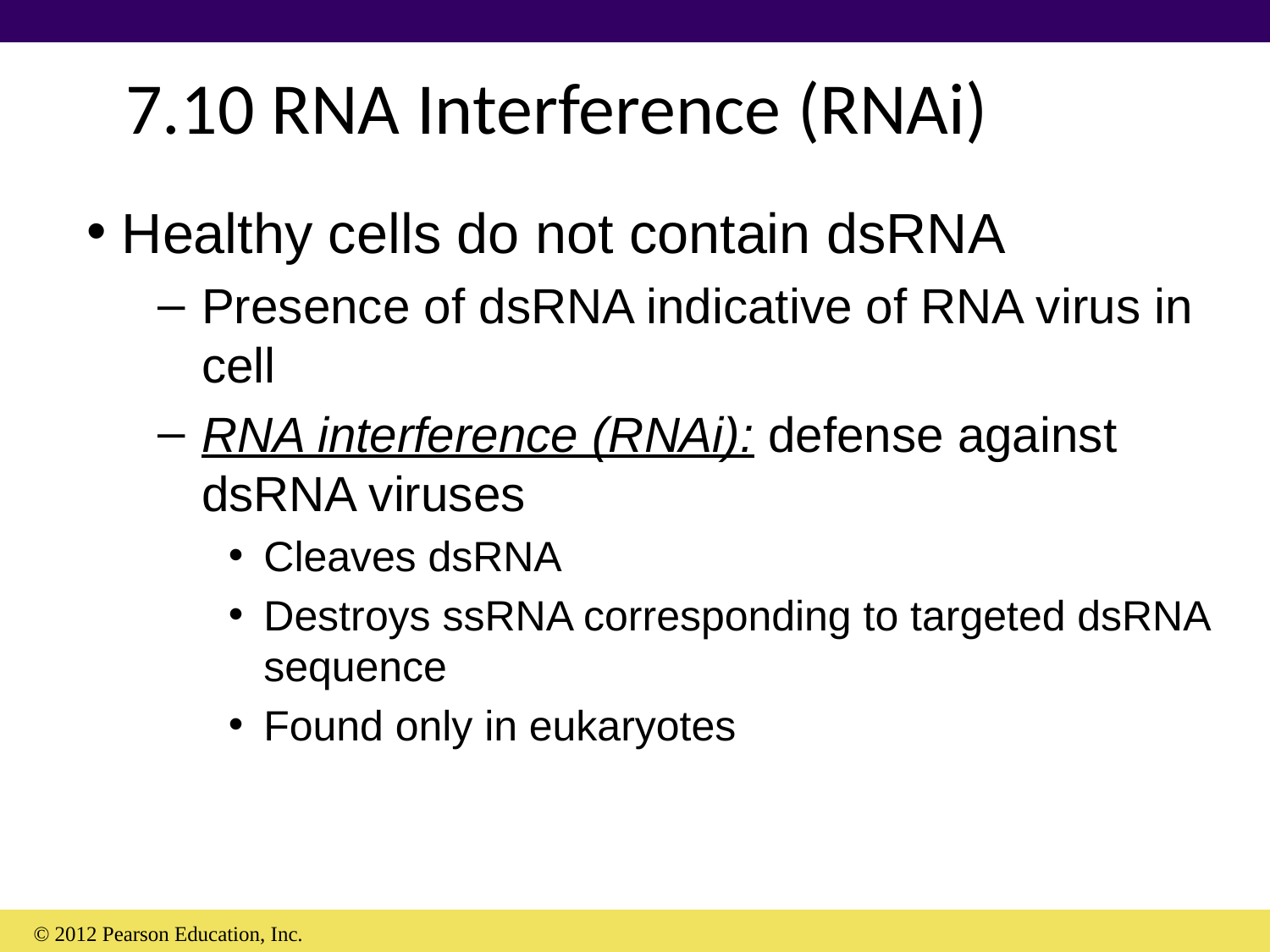

# 7.10 RNA Interference (RNAi)
Healthy cells do not contain dsRNA
Presence of dsRNA indicative of RNA virus in cell
RNA interference (RNAi): defense against dsRNA viruses
Cleaves dsRNA
Destroys ssRNA corresponding to targeted dsRNA sequence
Found only in eukaryotes

© 2012 Pearson Education, Inc.